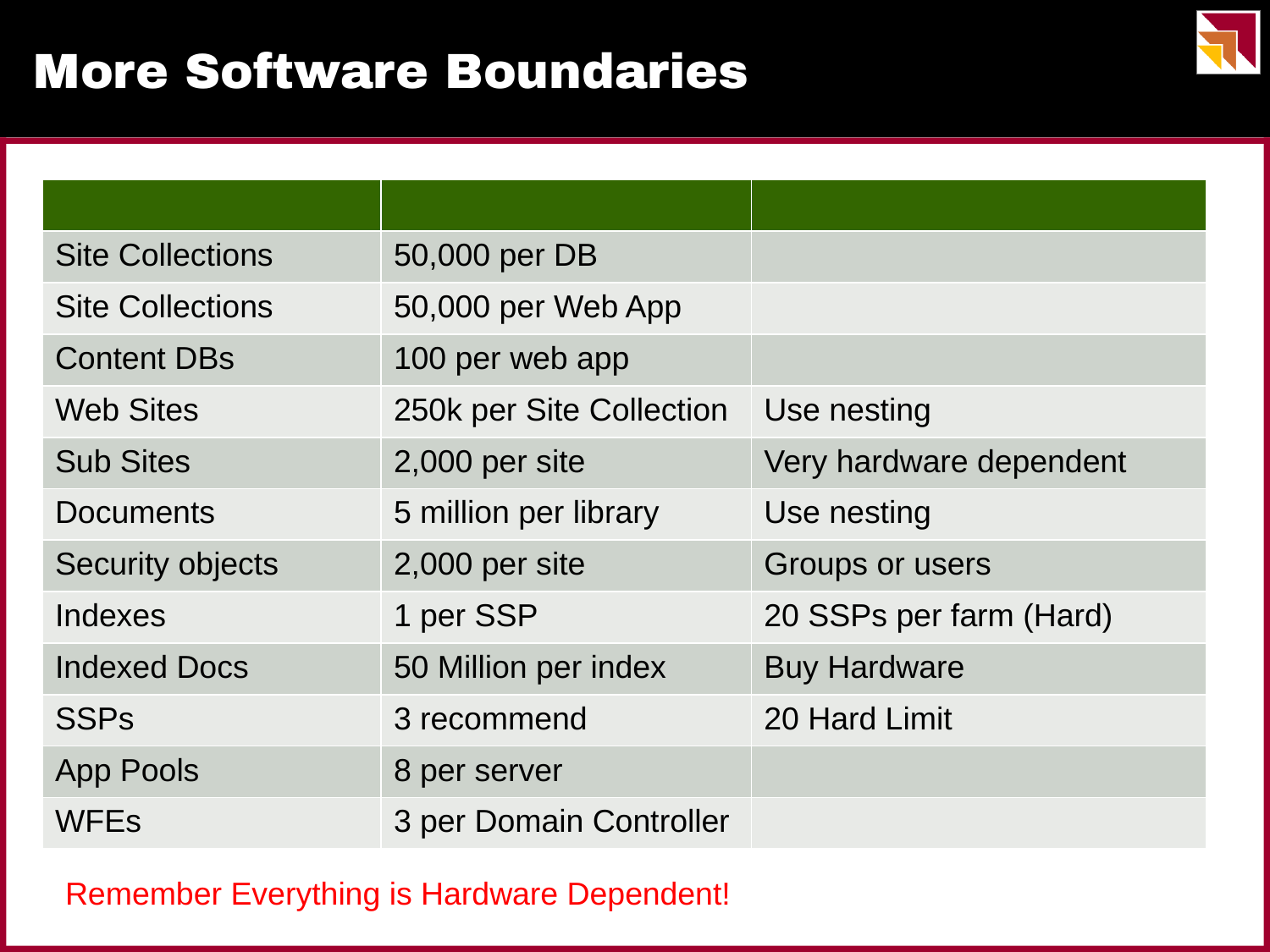

# More Software Boundaries
|  |  |  |
| --- | --- | --- |
| Site Collections | 50,000 per DB |  |
| Site Collections | 50,000 per Web App |  |
| Content DBs | 100 per web app |  |
| Web Sites | 250k per Site Collection | Use nesting |
| Sub Sites | 2,000 per site | Very hardware dependent |
| Documents | 5 million per library | Use nesting |
| Security objects | 2,000 per site | Groups or users |
| Indexes | 1 per SSP | 20 SSPs per farm (Hard) |
| Indexed Docs | 50 Million per index | Buy Hardware |
| SSPs | 3 recommend | 20 Hard Limit |
| App Pools | 8 per server |  |
| WFEs | 3 per Domain Controller |  |
Remember Everything is Hardware Dependent!